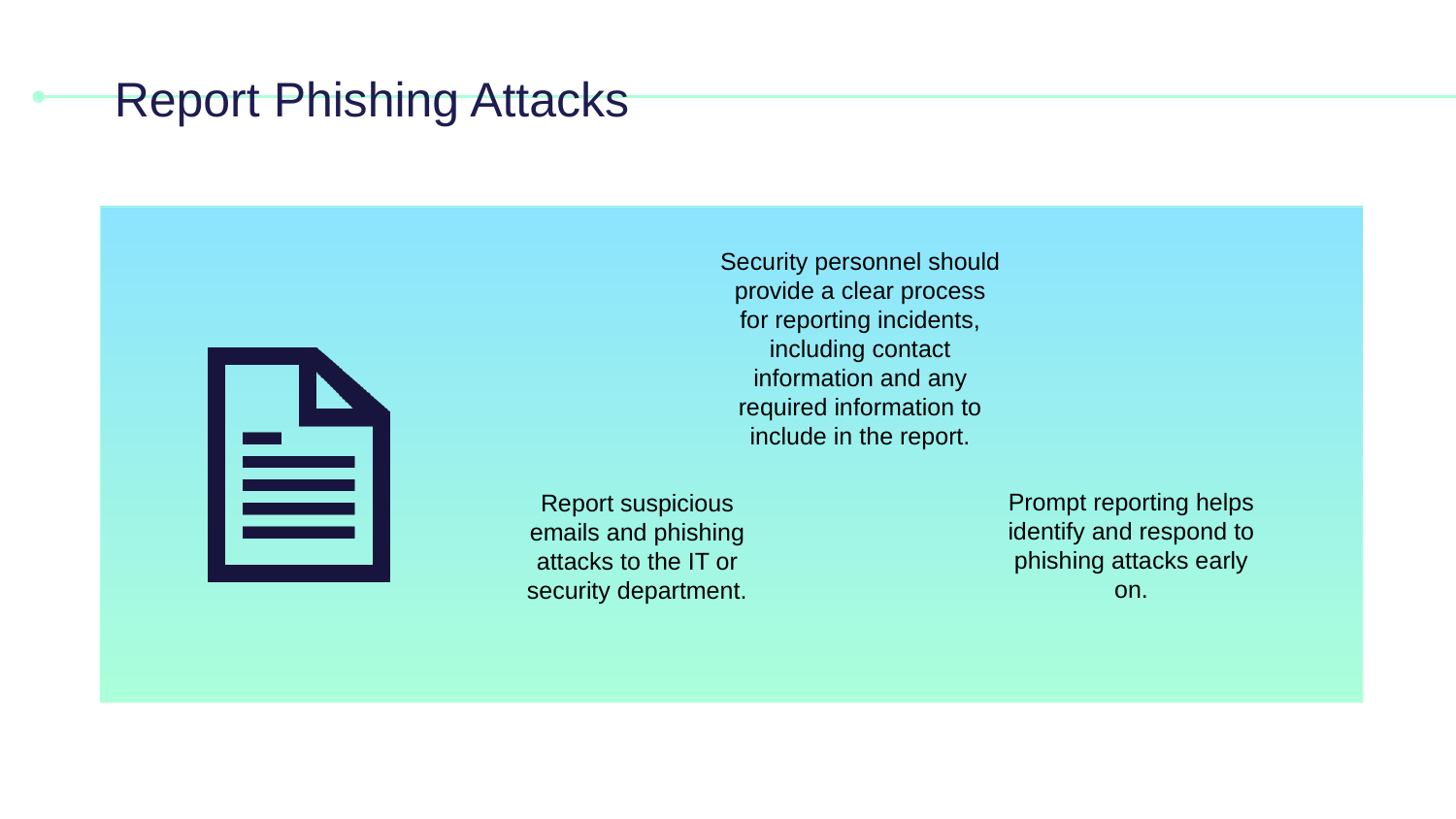

# Report Phishing Attacks

Security personnel should provide a clear process for reporting incidents, including contact information and any required information to include in the report.

Prompt reporting helps identify and respond to phishing attacks early on.

Report suspicious emails and phishing attacks to the IT or security department.